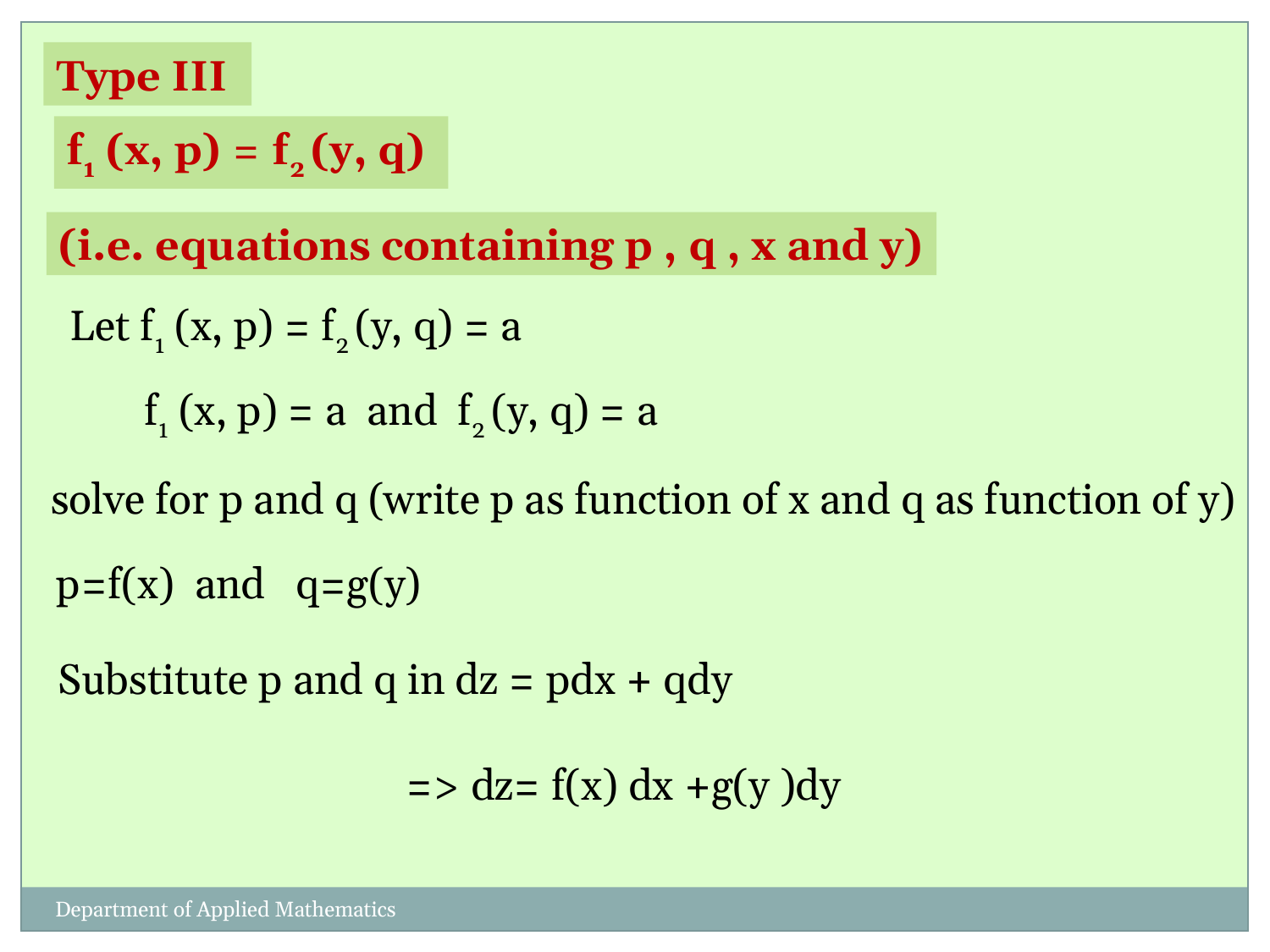

Type III
f1 (x, p) = f2 (y, q)
(i.e. equations containing p , q , x and y)
Let f1 (x, p) = f2 (y, q) = a
f1 (x, p) = a  and  f2 (y, q) = a
solve for p and q (write p as function of x and q as function of y)
p=f(x)  and   q=g(y)
Substitute p and q in dz = pdx + qdy
=> dz= f(x) dx +g(y )dy
70
Department of Applied Mathematics